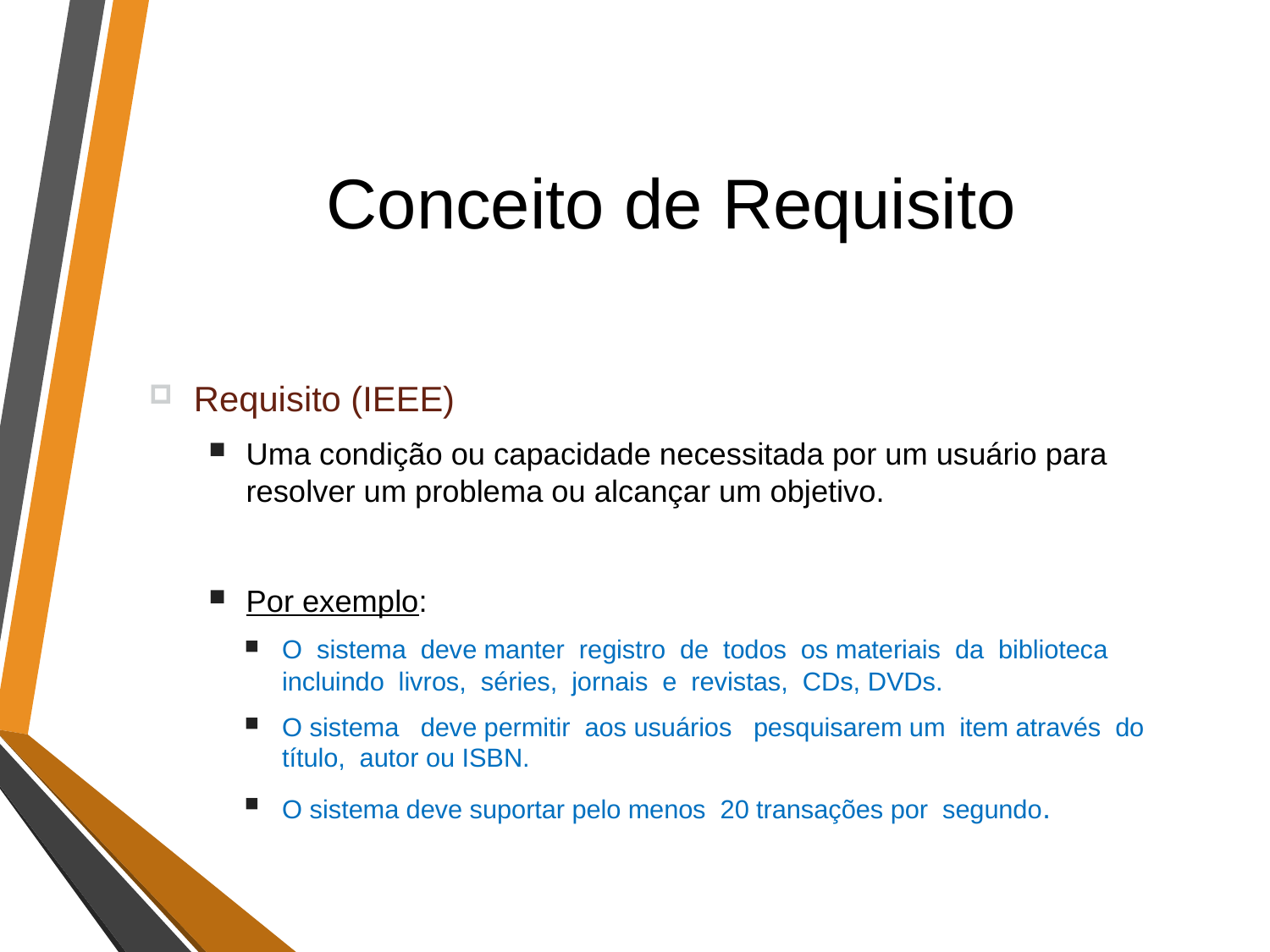

# Conceito de Requisito
Requisito (IEEE)
Uma condição ou capacidade necessitada por um usuário para resolver um problema ou alcançar um objetivo.

Por exemplo:
O  sistema  deve manter  registro  de  todos  os materiais  da  biblioteca incluindo  livros,  séries,  jornais  e  revistas,  CDs, DVDs.
O sistema   deve permitir  aos usuários   pesquisarem um  item através  do título,  autor ou ISBN.
O sistema deve suportar pelo menos  20 transações por  segundo.